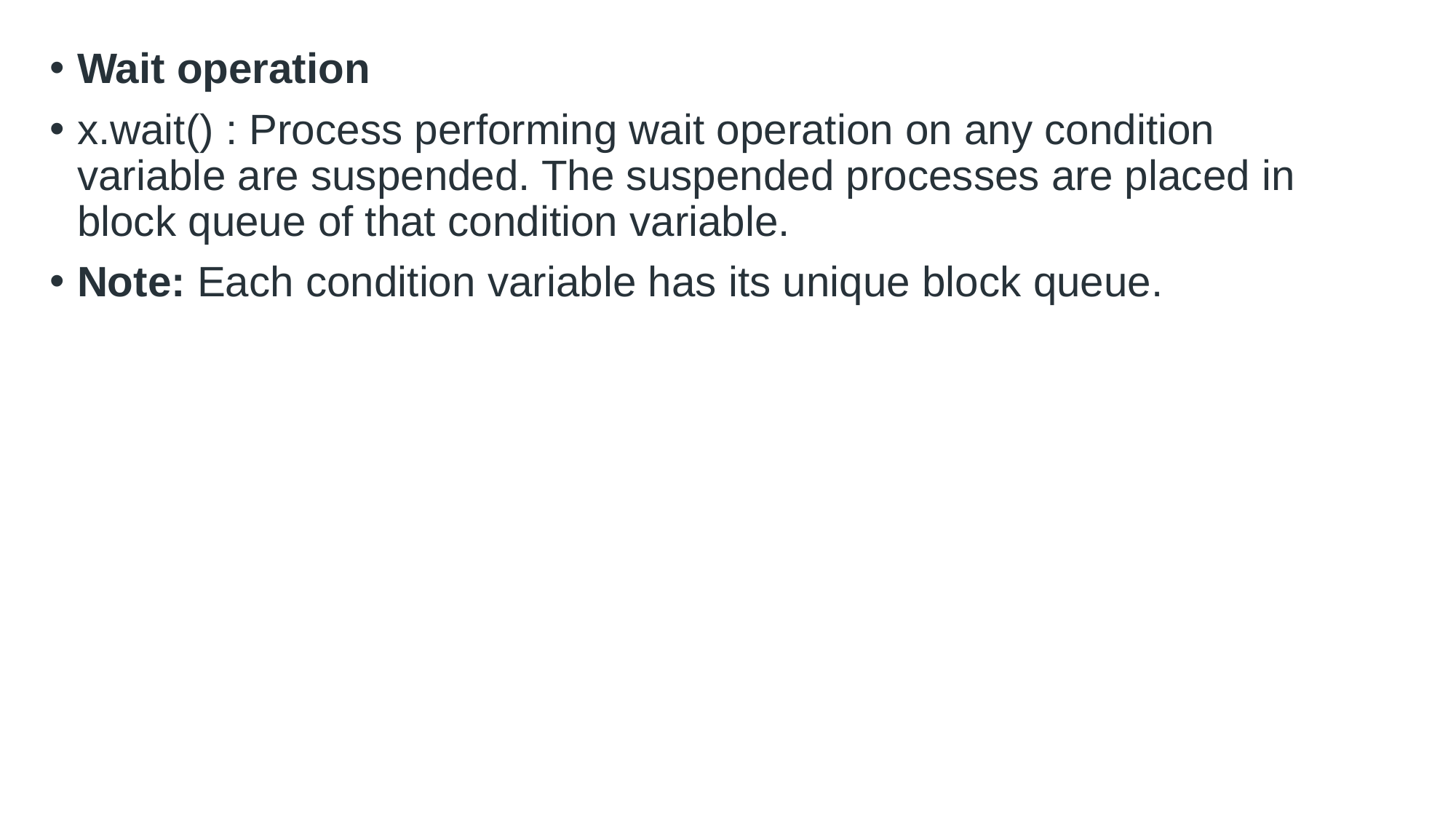

Wait operation
x.wait() : Process performing wait operation on any condition variable are suspended. The suspended processes are placed in block queue of that condition variable.
Note: Each condition variable has its unique block queue.